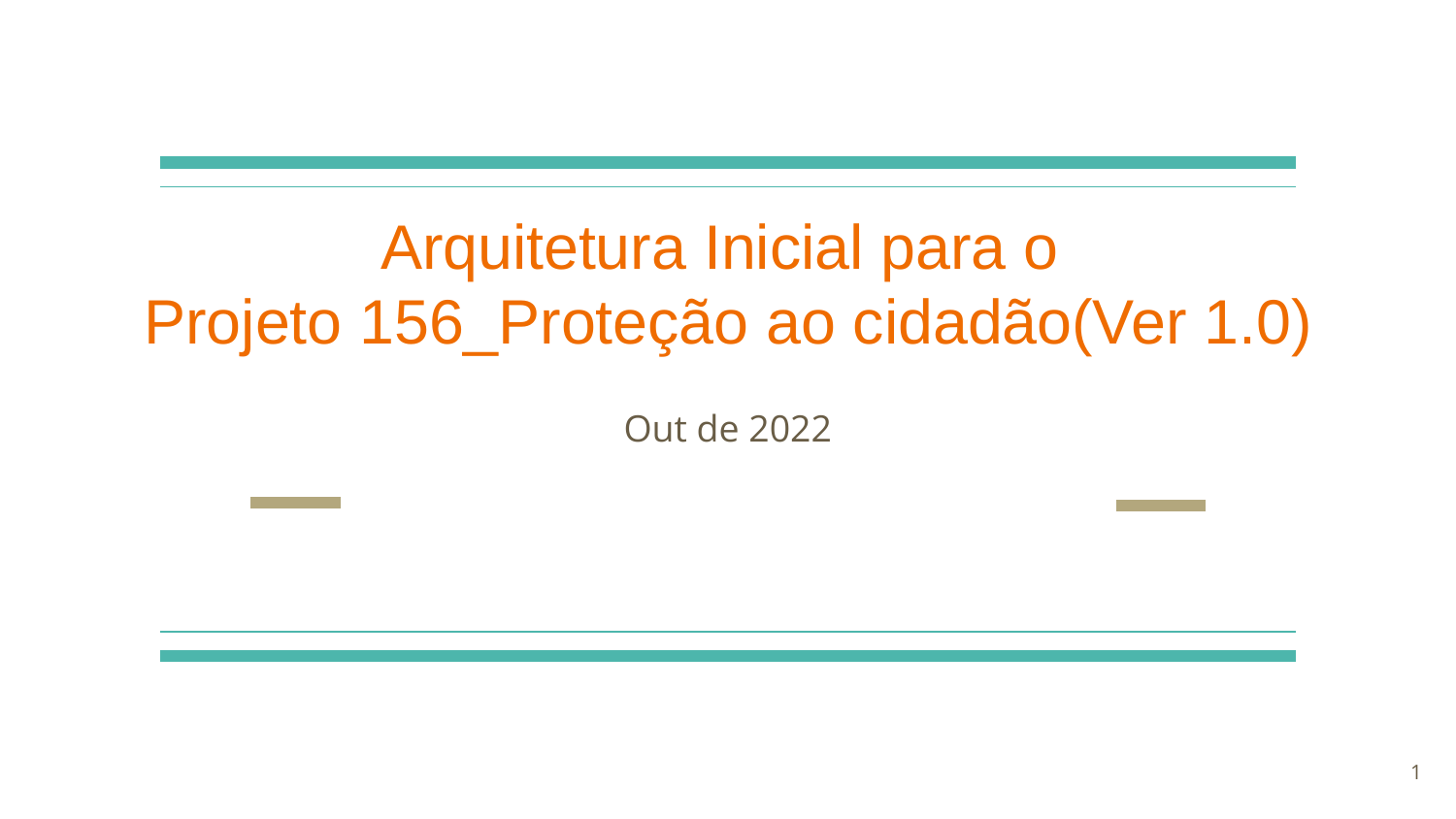

# Arquitetura Inicial para o
Projeto 156_Proteção ao cidadão(Ver 1.0)
Out de 2022
1